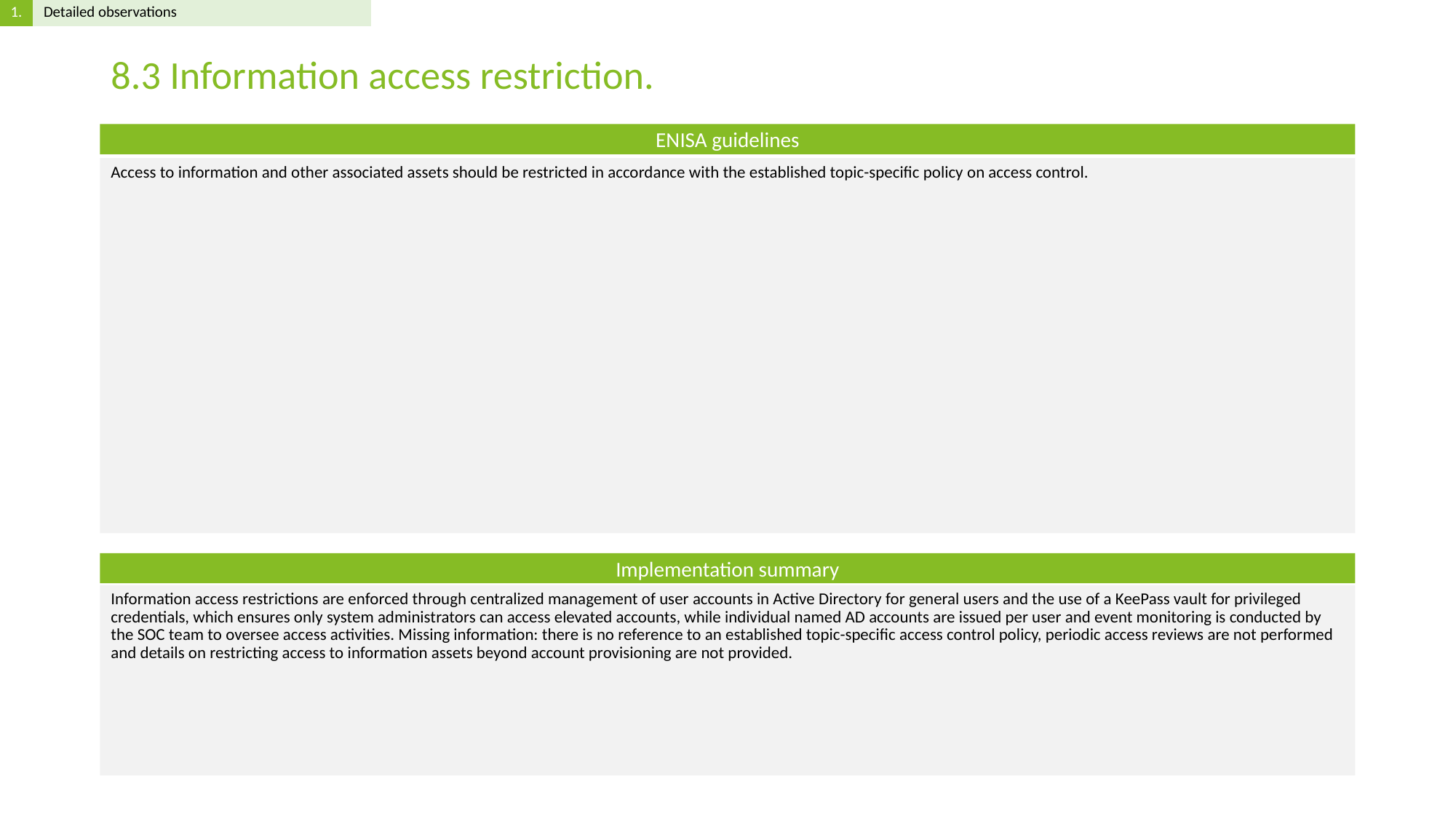

# 8.3 Information access restriction.
Access to information and other associated assets should be restricted in accordance with the established topic-specific policy on access control.
Information access restrictions are enforced through centralized management of user accounts in Active Directory for general users and the use of a KeePass vault for privileged credentials, which ensures only system administrators can access elevated accounts, while individual named AD accounts are issued per user and event monitoring is conducted by the SOC team to oversee access activities. Missing information: there is no reference to an established topic-specific access control policy, periodic access reviews are not performed and details on restricting access to information assets beyond account provisioning are not provided.